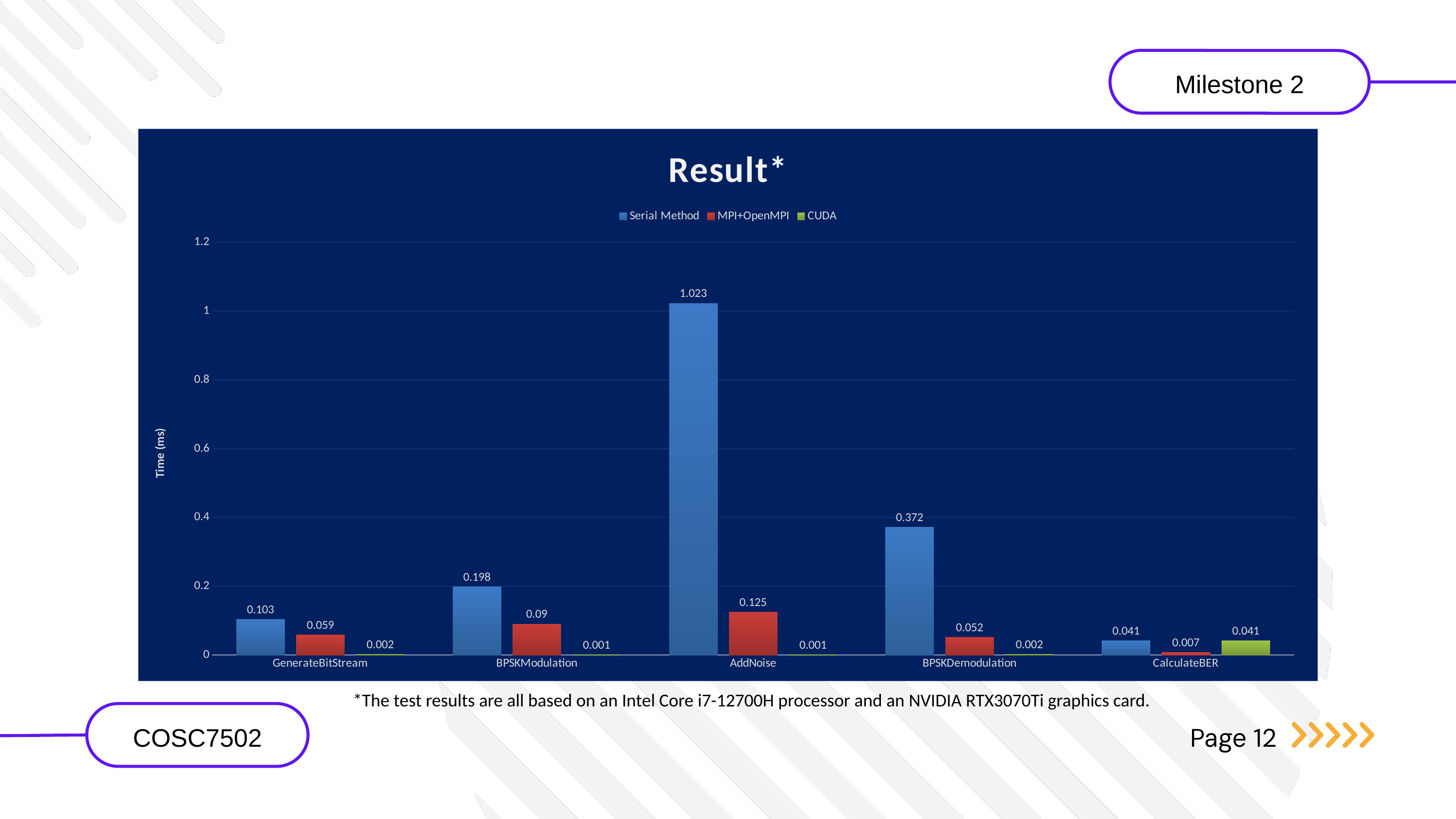

Milestone 2

### Chart: Result*

| Category | Serial Method | MPI+OpenMPI | CUDA |
|---|---|---|---|
| GenerateBitStream | 0.103 | 0.059 | 0.002 |
| BPSKModulation | 0.198 | 0.09 | 0.001 |
| AddNoise | 1.023 | 0.125 | 0.001 |
| BPSKDemodulation | 0.372 | 0.052 | 0.002 |
| CalculateBER | 0.041 | 0.007 | 0.041 |
*The test results are all based on an Intel Core i7-12700H processor and an NVIDIA RTX3070Ti graphics card.

COSC7502
Page 12